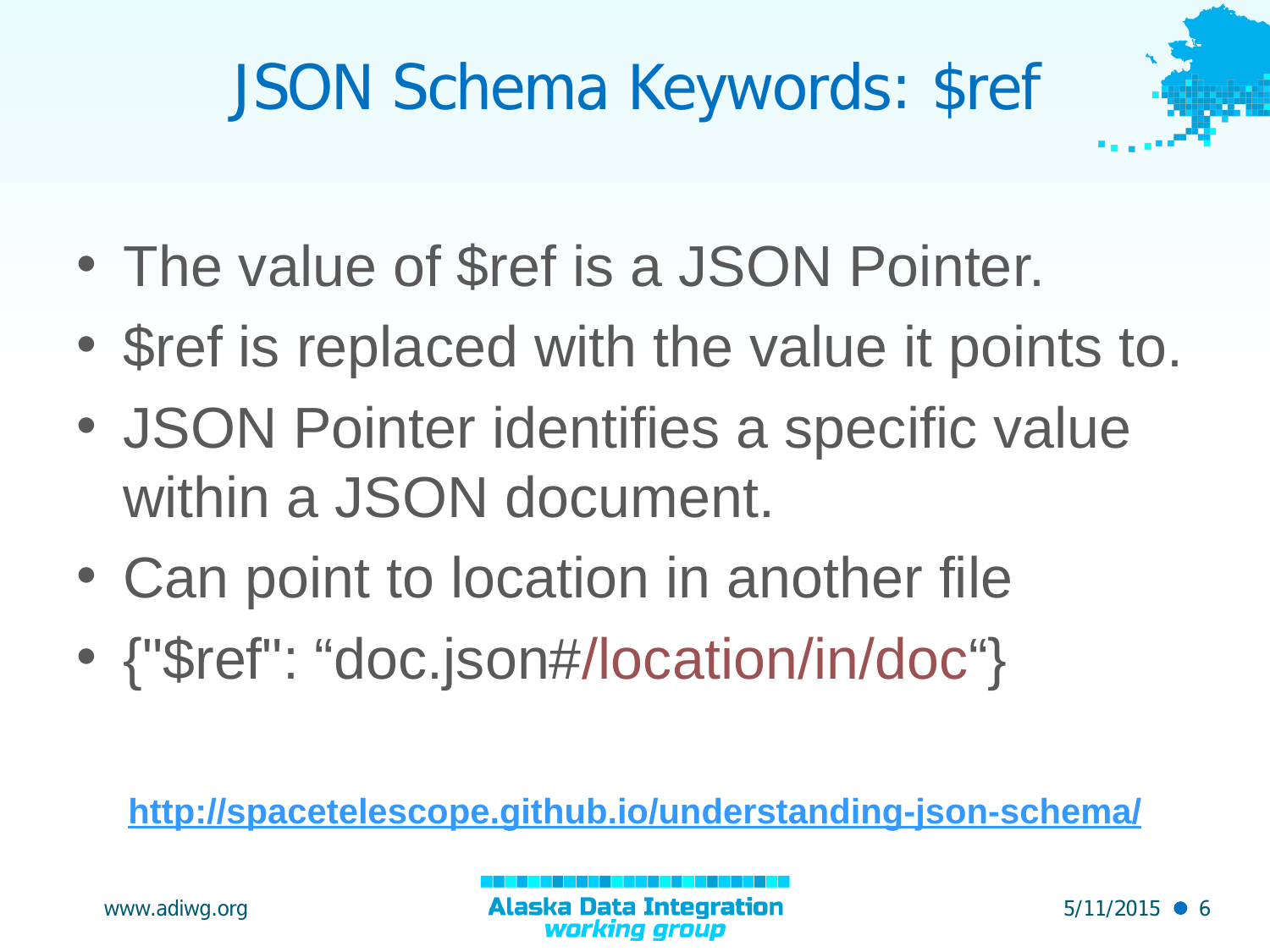

# JSON Schema Keywords: $ref
The value of $ref is a JSON Pointer.
$ref is replaced with the value it points to.
JSON Pointer identifies a specific value within a JSON document.
Can point to location in another file
{"$ref": “doc.json#/location/in/doc“}

http://spacetelescope.github.io/understanding-json-schema/
www.adiwg.org
5/11/2015
6